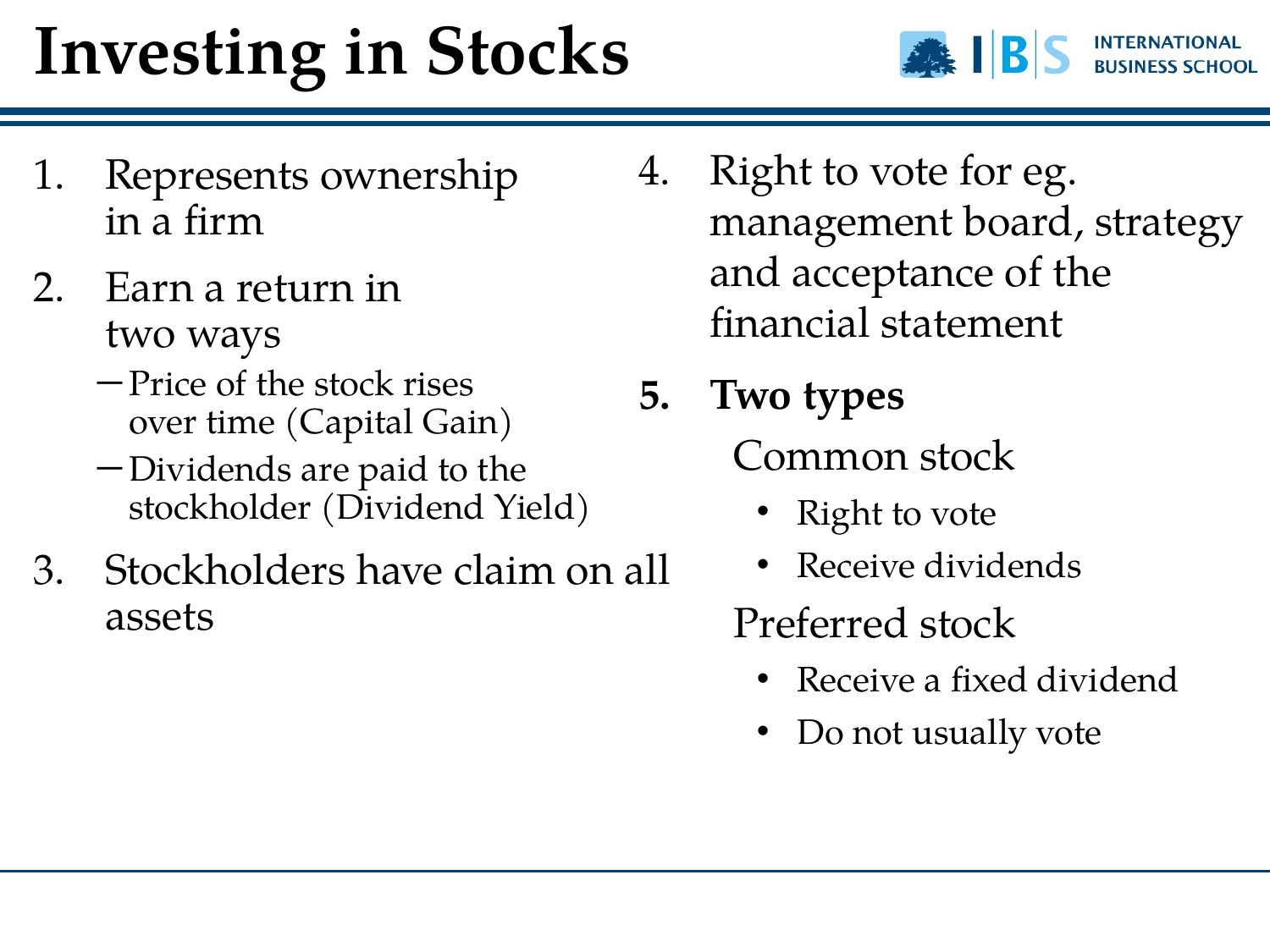

# Investing in Stocks
Right to vote for eg. management board, strategy and acceptance of the financial statement
Two types
Common stock
Right to vote
Receive dividends
Preferred stock
Receive a fixed dividend
Do not usually vote
Represents ownership
in a firm
Earn a return in
two ways
Price of the stock rises
over time (Capital Gain)
Dividends are paid to the stockholder (Dividend Yield)
Stockholders have claim on all assets